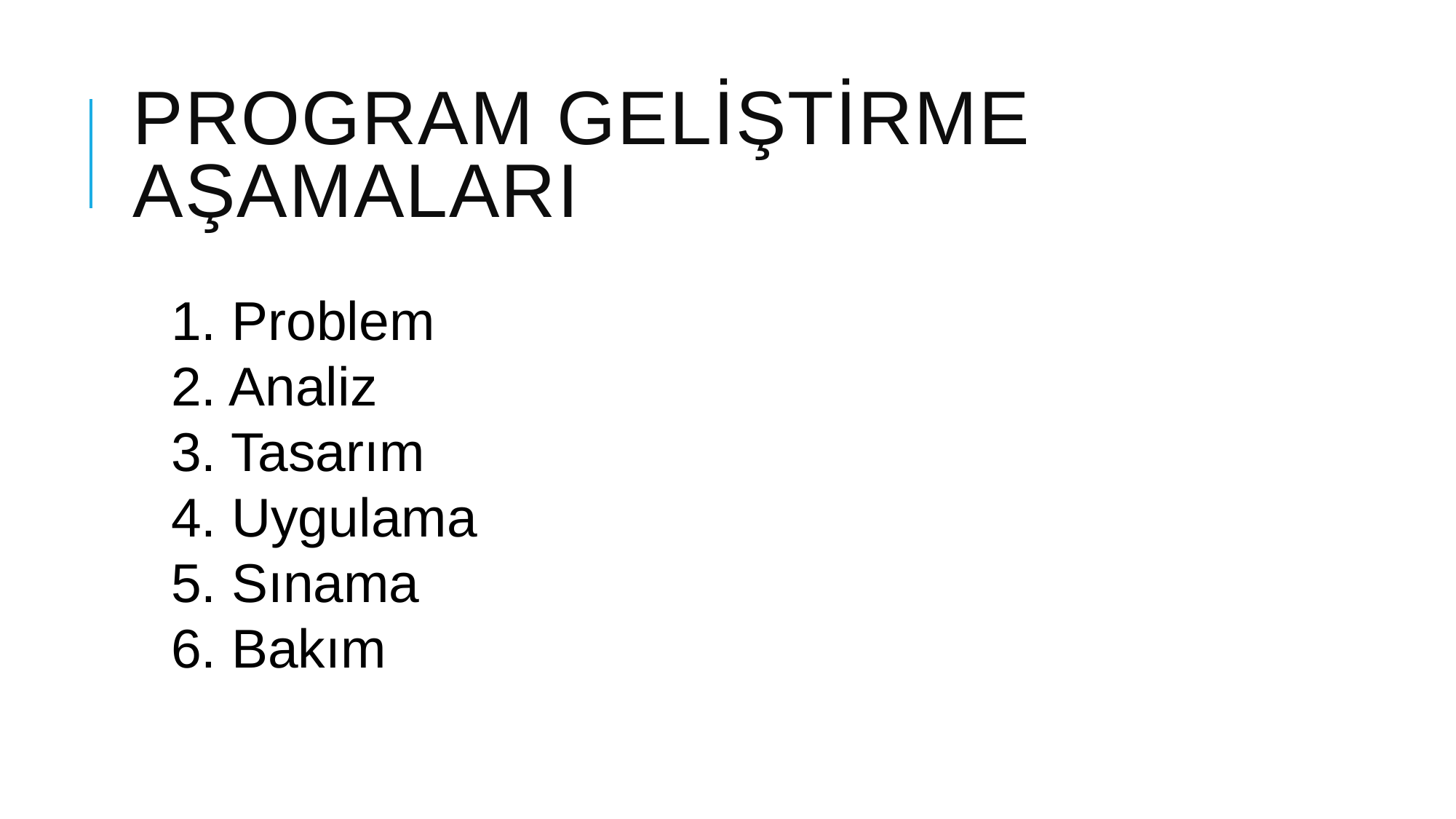

# Program geliştirme Aşamaları
1. Problem
2. Analiz
3. Tasarım
4. Uygulama
5. Sınama
6. Bakım